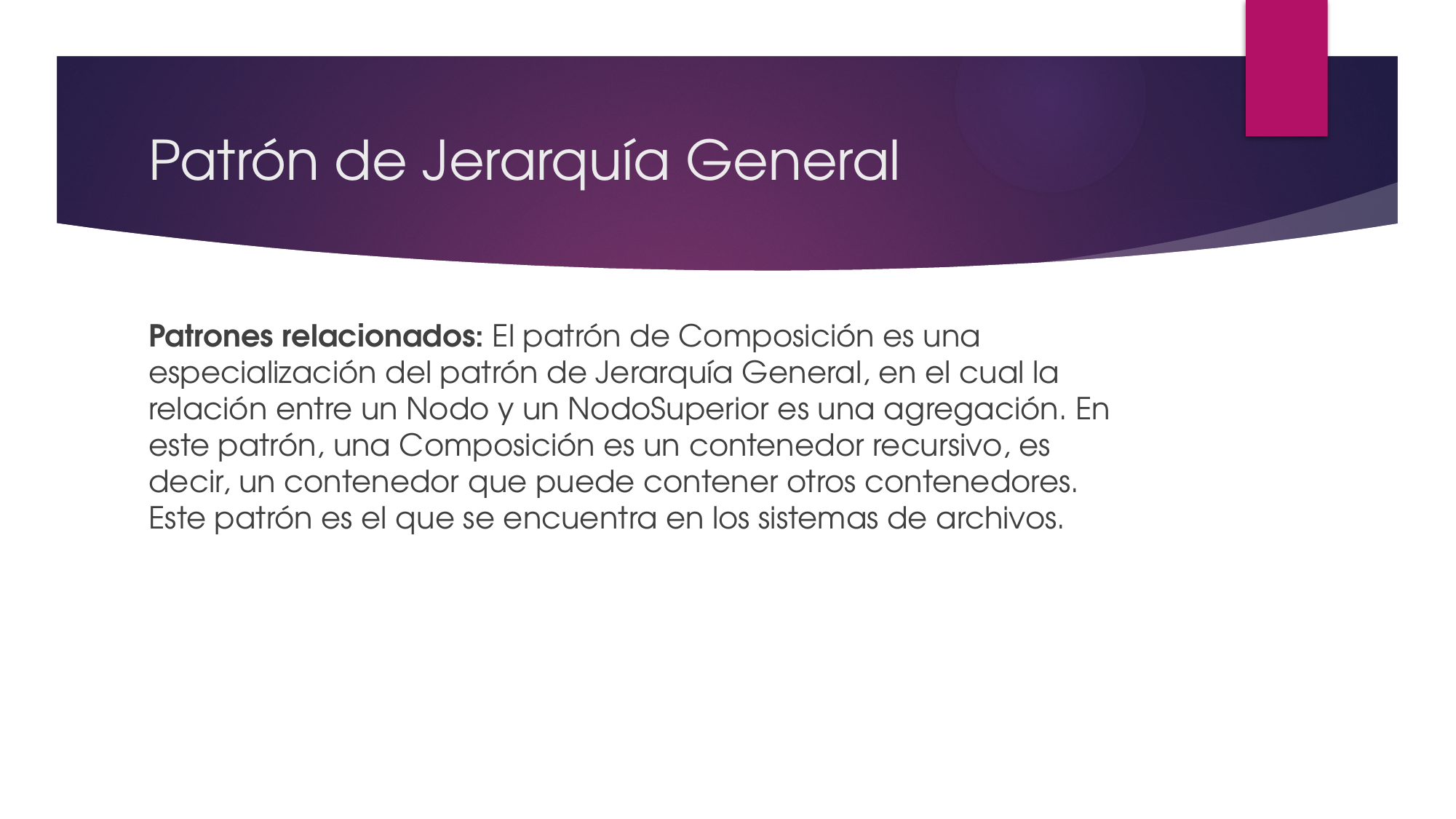

# Patrón de Jerarquía General
Patrones relacionados: El patrón de Composición es una 	especialización del patrón de Jerarquía General, en el cual la 	relación entre un Nodo y un NodoSuperior es una agregación. En 	este patrón, una Composición es un contenedor recursivo, es 	decir, un contenedor que puede contener otros contenedores. 	Este patrón es el que se encuentra en los sistemas de archivos.